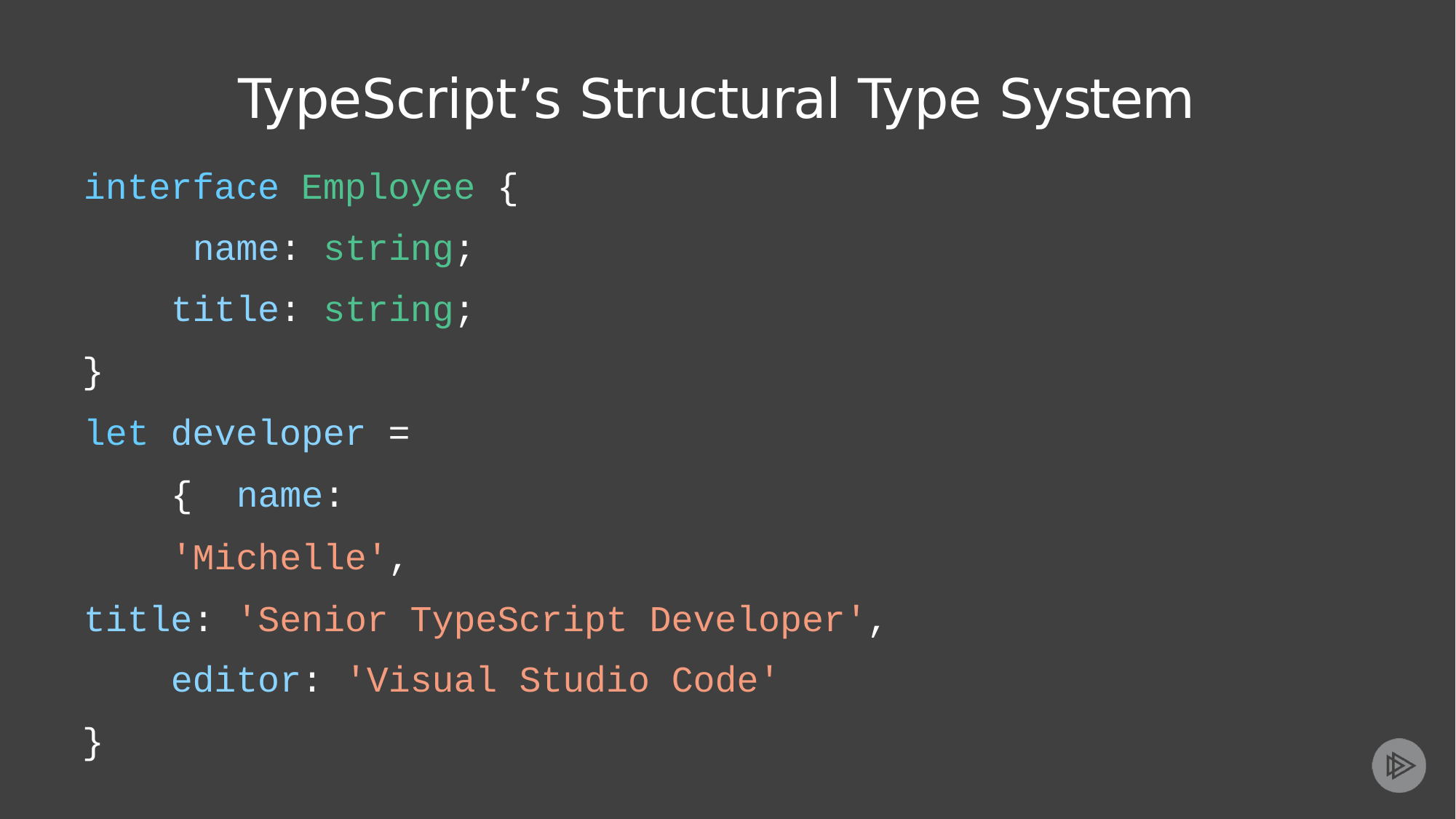

# TypeScript’s Structural Type System
interface Employee {  name: string;  title: string;
}
let developer = {  name: 'Michelle',
title: 'Senior TypeScript Developer',  editor: 'Visual Studio Code'
}